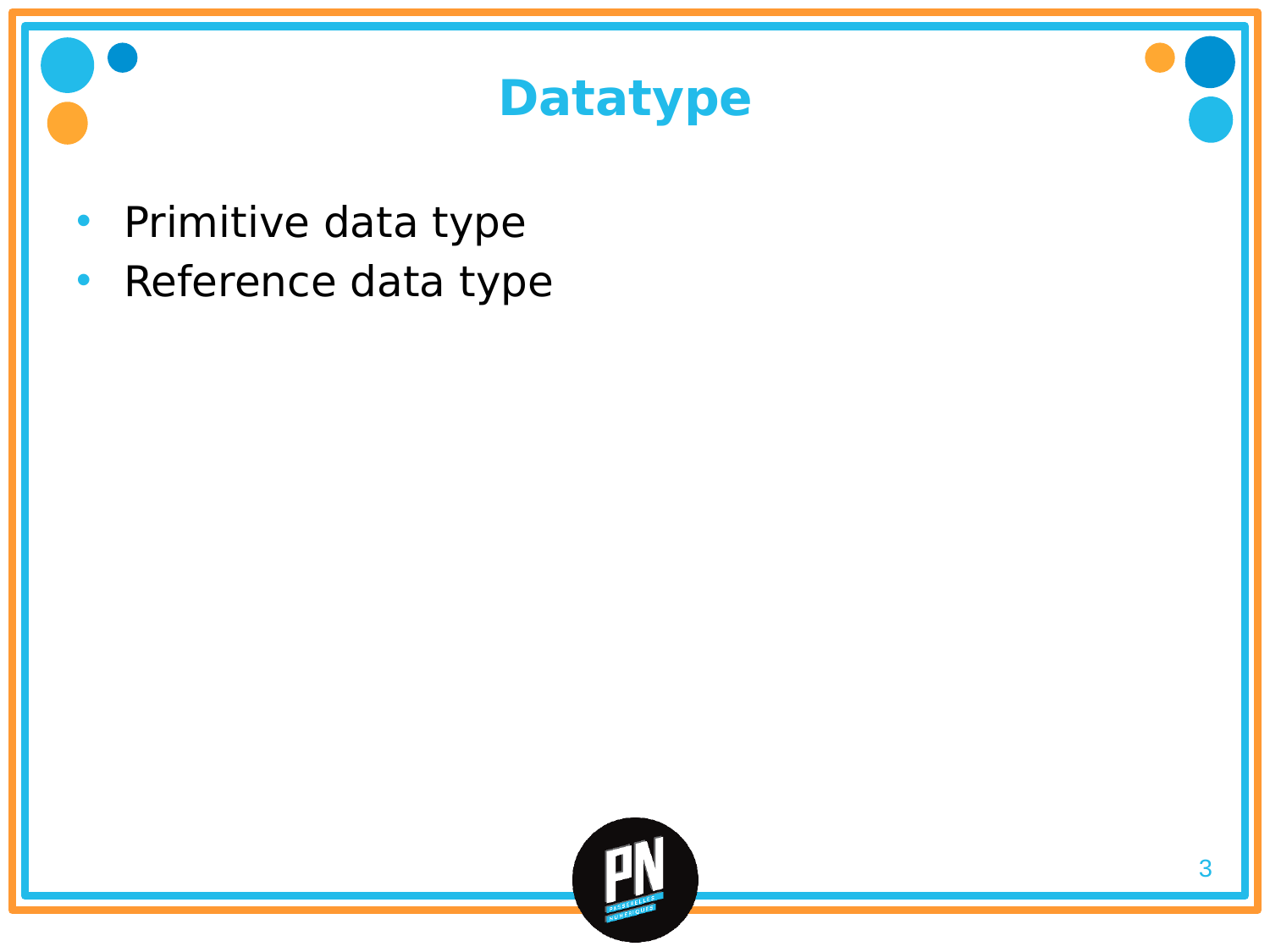

# Datatype
Primitive data type
Reference data type